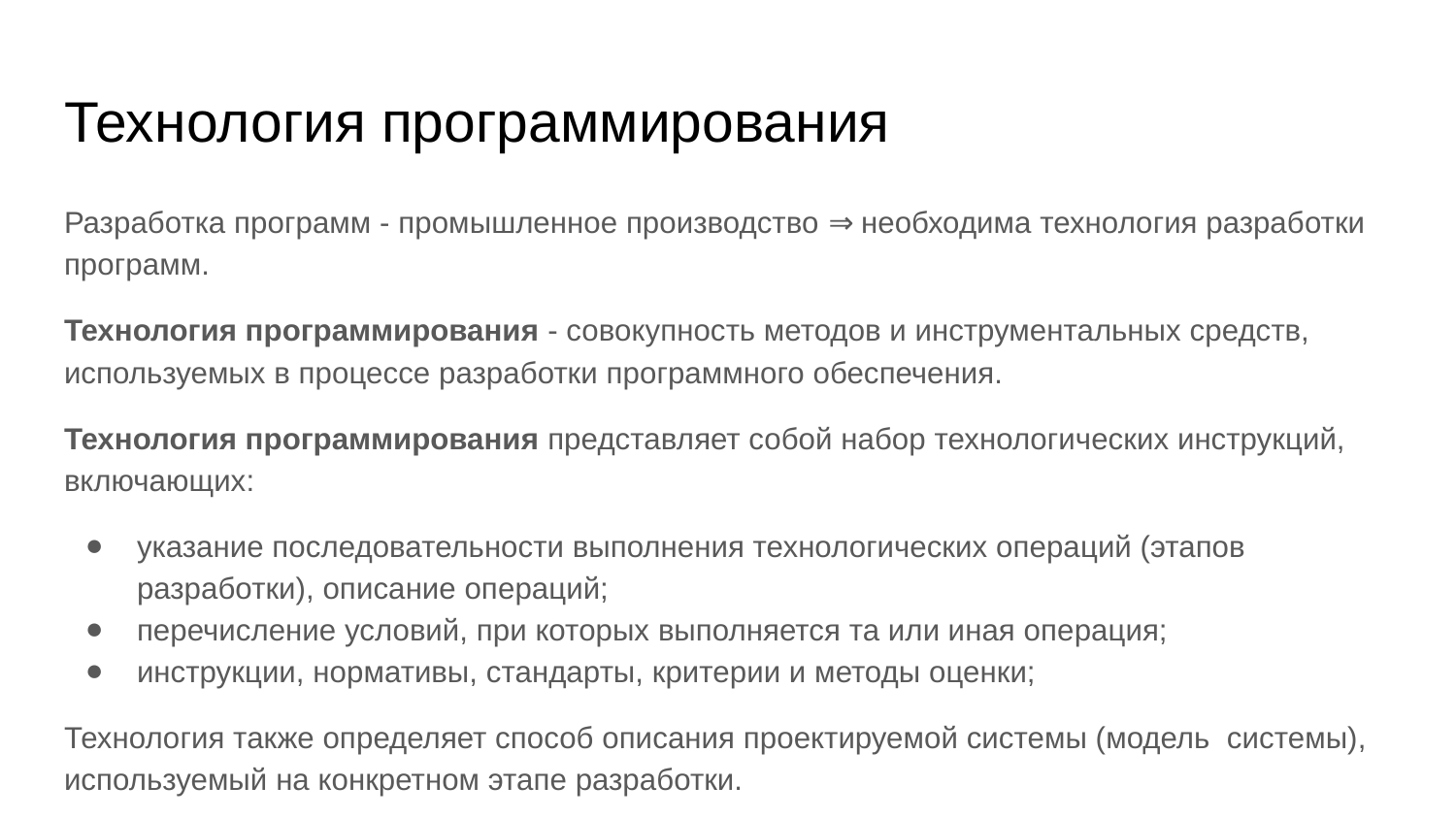

# Технология программирования
Разработка программ - промышленное производство ⇒ необходима технология разработки программ.
Технология программирования - совокупность методов и инструментальных средств, используемых в процессе разработки программного обеспечения.
Технология программирования представляет собой набор технологических инструкций, включающих:
указание последовательности выполнения технологических операций (этапов разработки), описание операций;
перечисление условий, при которых выполняется та или иная операция;
инструкции, нормативы, стандарты, критерии и методы оценки;
Технология также определяет способ описания проектируемой системы (модель  системы), используемый на конкретном этапе разработки.